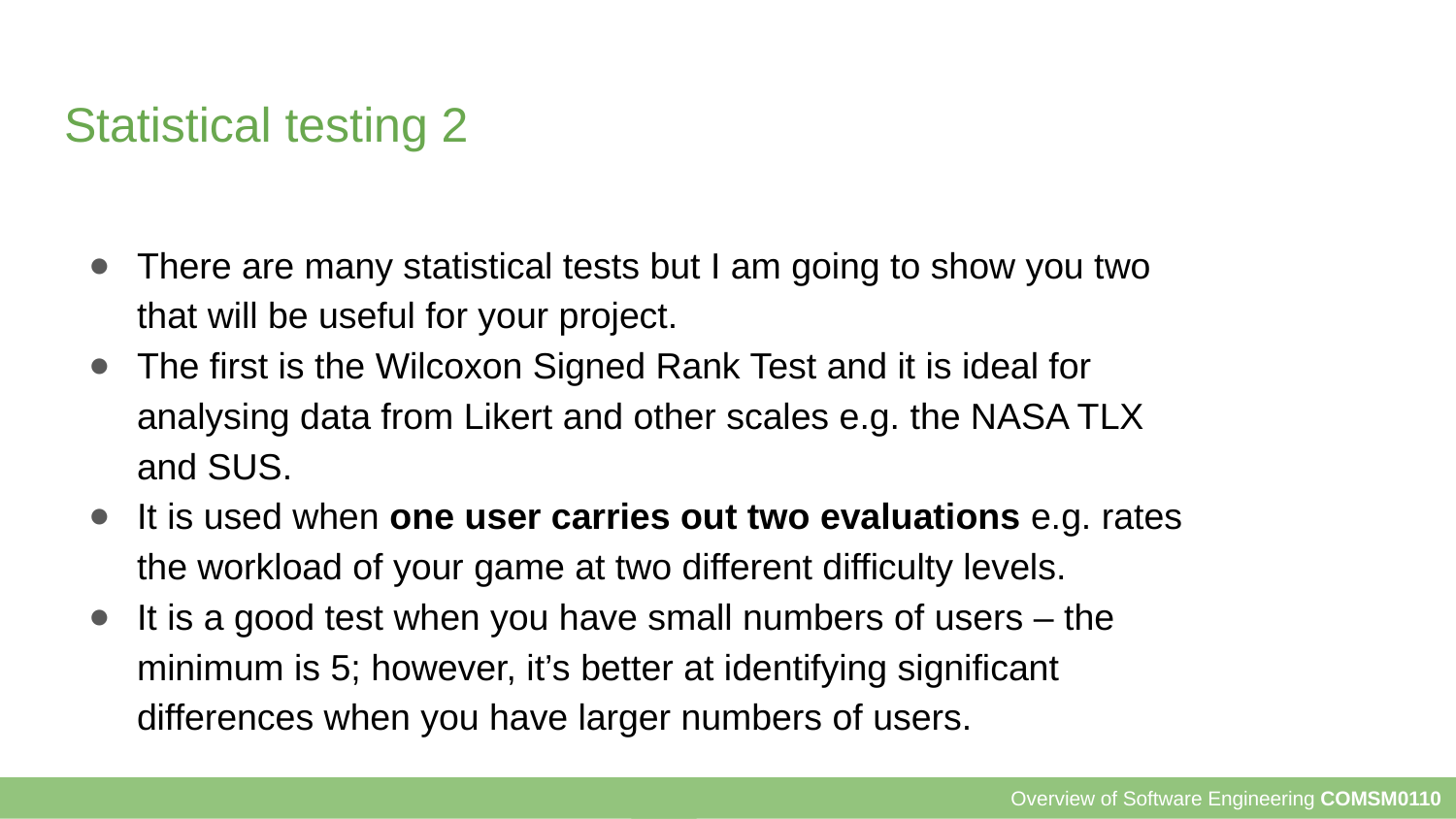

# Statistical testing 2

There are many statistical tests but I am going to show you two that will be useful for your project.
The first is the Wilcoxon Signed Rank Test and it is ideal for analysing data from Likert and other scales e.g. the NASA TLX and SUS.
It is used when one user carries out two evaluations e.g. rates the workload of your game at two different difficulty levels.
It is a good test when you have small numbers of users – the minimum is 5; however, it’s better at identifying significant differences when you have larger numbers of users.